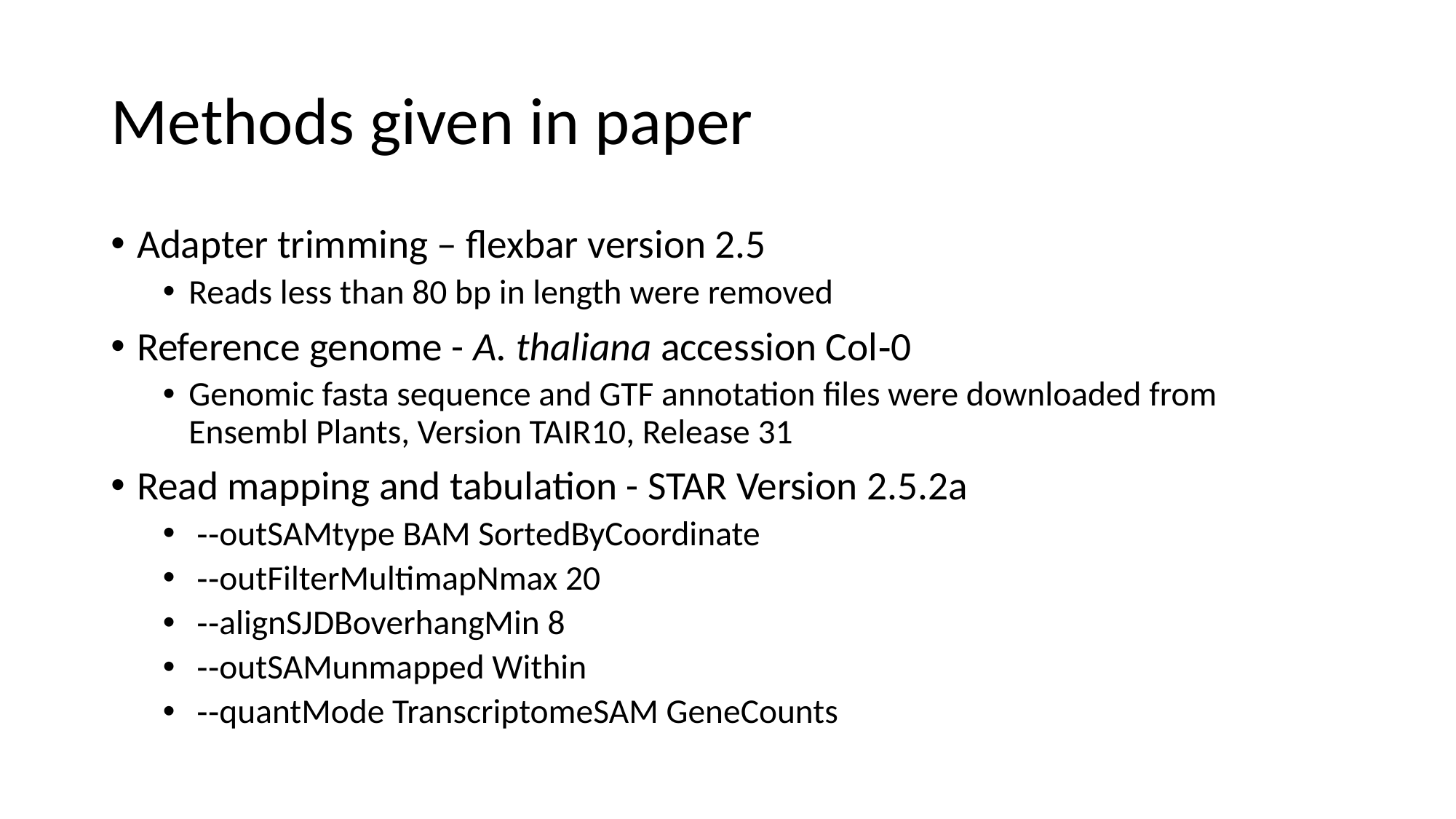

# Methods given in paper
Adapter trimming – flexbar version 2.5
Reads less than 80 bp in length were removed
Reference genome - A. thaliana accession Col‐0
Genomic fasta sequence and GTF annotation files were downloaded from Ensembl Plants, Version TAIR10, Release 31
Read mapping and tabulation - STAR Version 2.5.2a
 ‐‐outSAMtype BAM SortedByCoordinate
 ‐‐outFilterMultimapNmax 20
 ‐‐alignSJDBoverhangMin 8
 ‐‐outSAMunmapped Within
 ‐‐quantMode TranscriptomeSAM GeneCounts